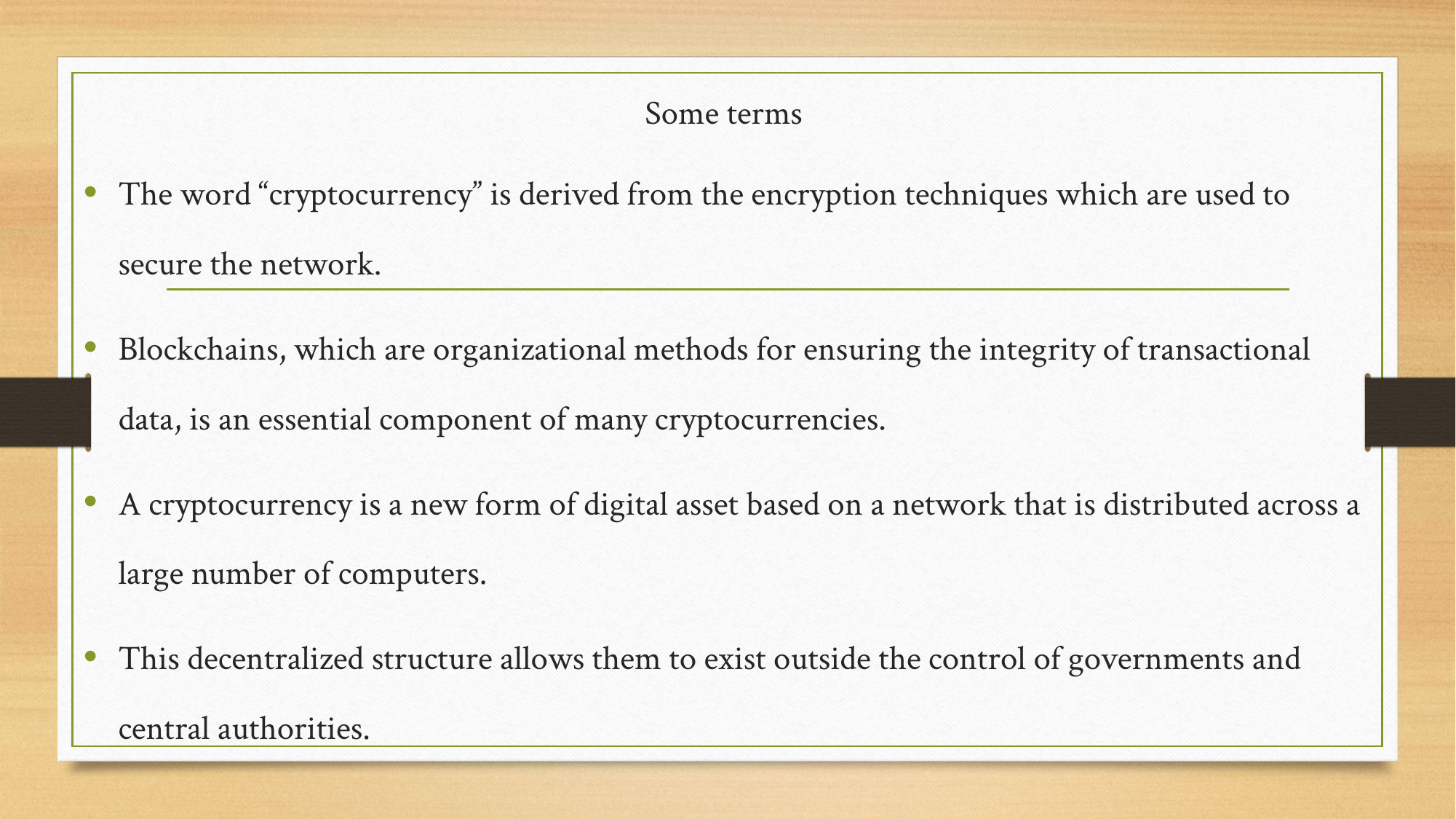

# Some terms
The word “cryptocurrency” is derived from the encryption techniques which are used to secure the network.
Blockchains, which are organizational methods for ensuring the integrity of transactional data, is an essential component of many cryptocurrencies.
A cryptocurrency is a new form of digital asset based on a network that is distributed across a large number of computers.
This decentralized structure allows them to exist outside the control of governments and central authorities.